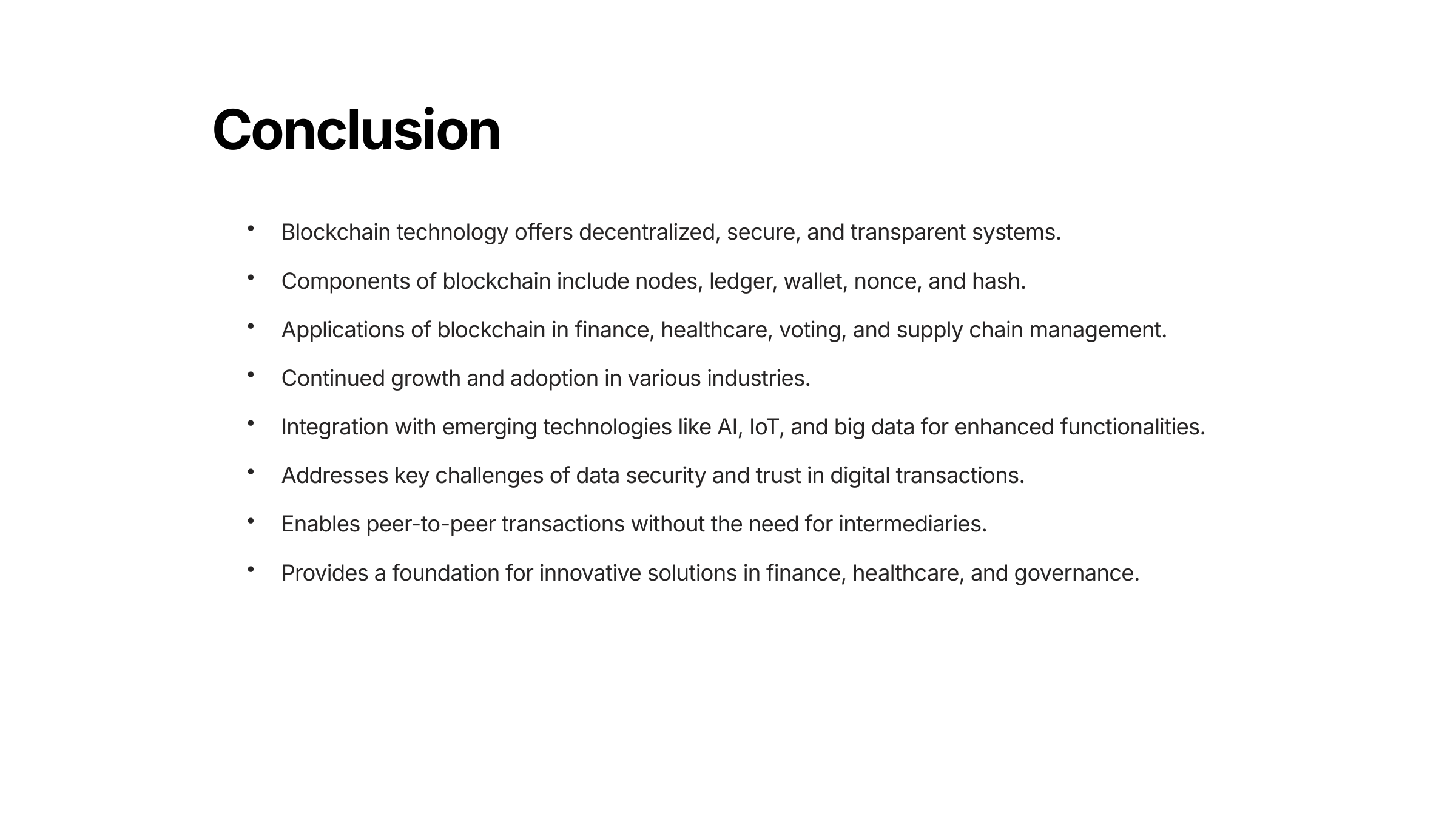

Conclusion
Blockchain technology offers decentralized, secure, and transparent systems.
Components of blockchain include nodes, ledger, wallet, nonce, and hash.
Applications of blockchain in finance, healthcare, voting, and supply chain management.
Continued growth and adoption in various industries.
Integration with emerging technologies like AI, IoT, and big data for enhanced functionalities.
Addresses key challenges of data security and trust in digital transactions.
Enables peer-to-peer transactions without the need for intermediaries.
Provides a foundation for innovative solutions in finance, healthcare, and governance.